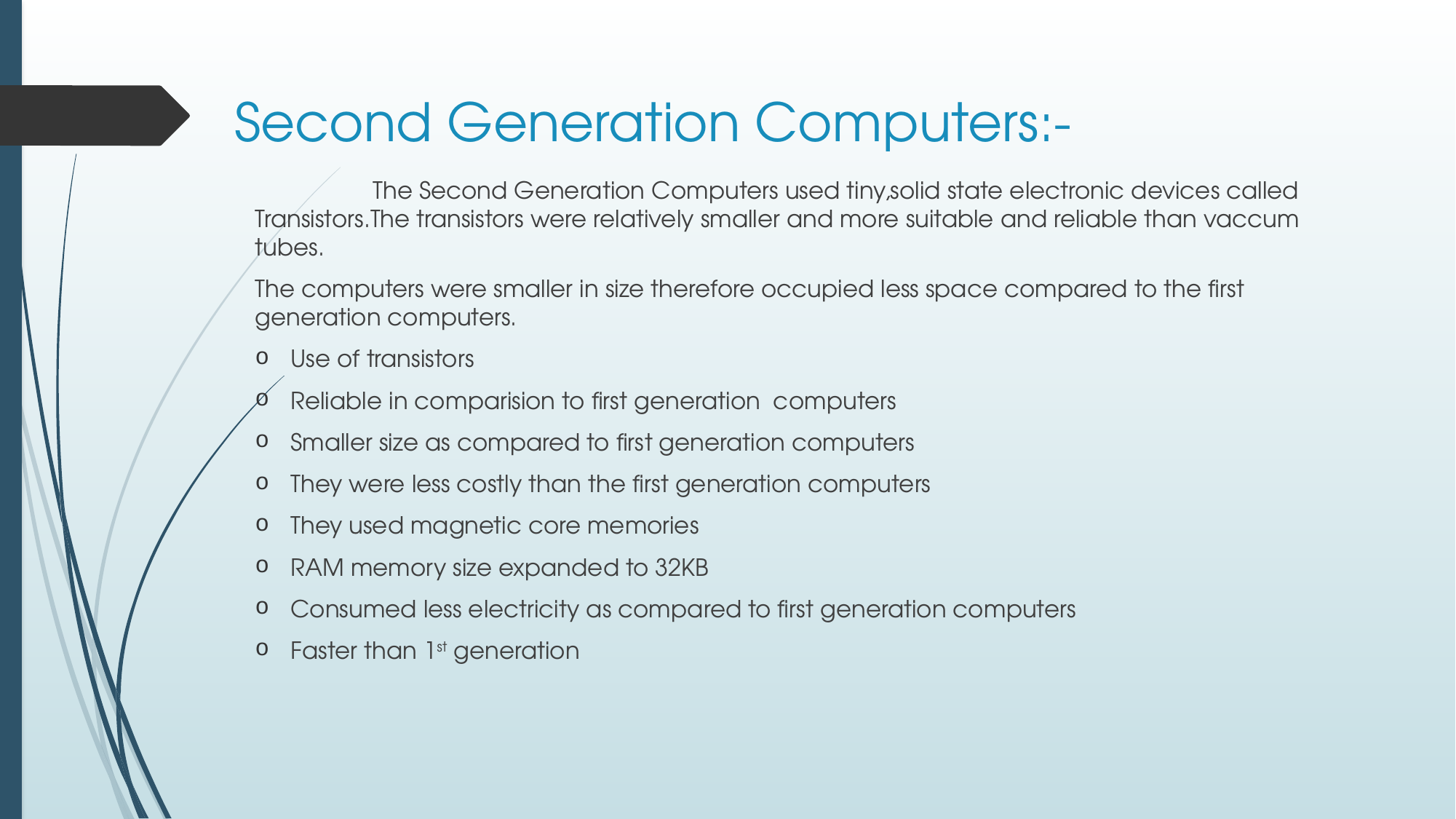

# Second Generation Computers:-
                  The Second Generation Computers used tiny,solid state electronic devices called Transistors.The transistors were relatively smaller and more suitable and reliable than vaccum tubes.
The computers were smaller in size therefore occupied less space compared to the first generation computers.
Use of transistors
Reliable in comparision to first generation  computers
Smaller size as compared to first generation computers
They were less costly than the first generation computers
They used magnetic core memories
RAM memory size expanded to 32KB
Consumed less electricity as compared to first generation computers
Faster than 1st generation